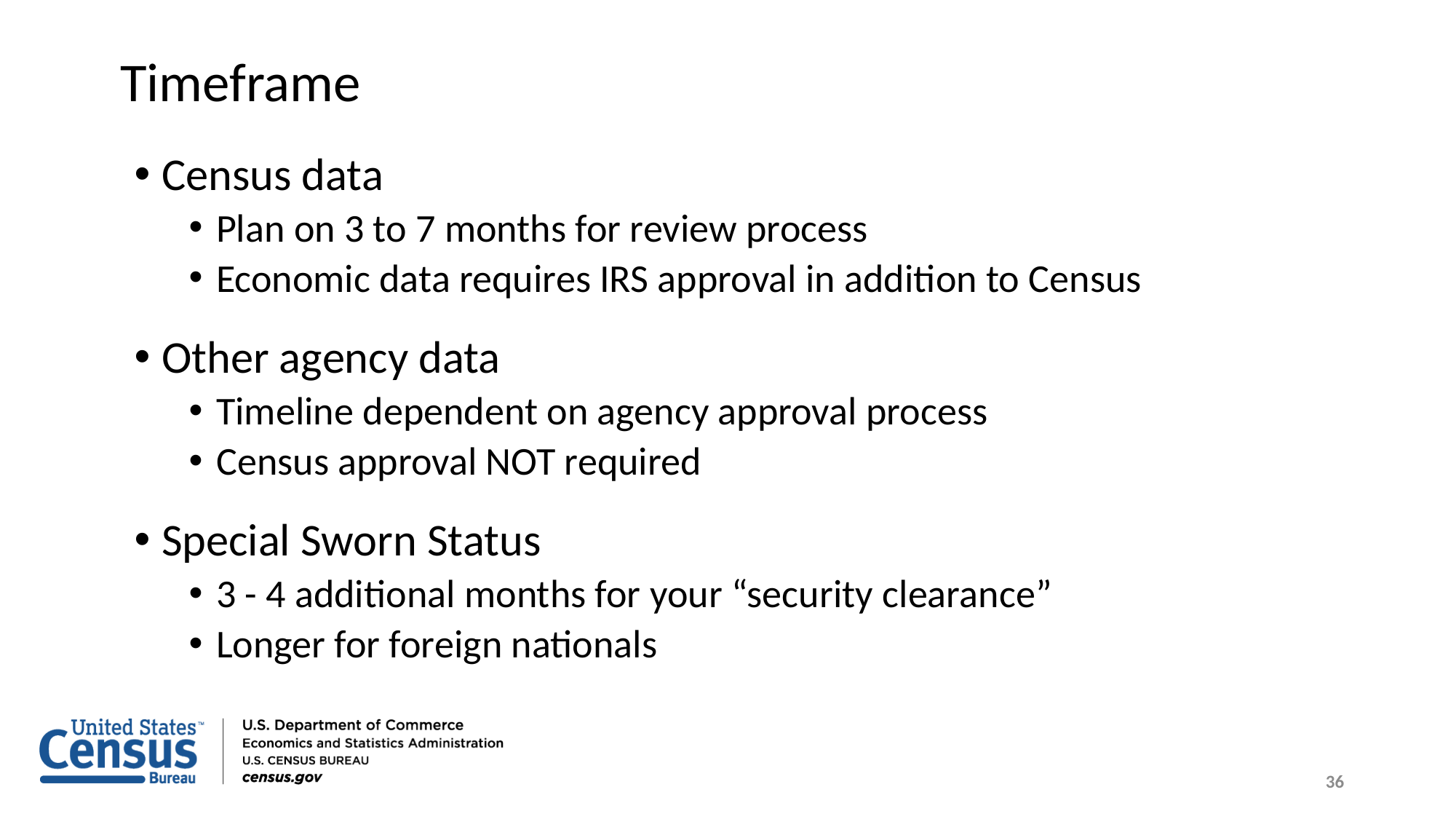

# Timeframe
Census data
Plan on 3 to 7 months for review process
Economic data requires IRS approval in addition to Census
Other agency data
Timeline dependent on agency approval process
Census approval NOT required
Special Sworn Status
3 - 4 additional months for your “security clearance”
Longer for foreign nationals
36